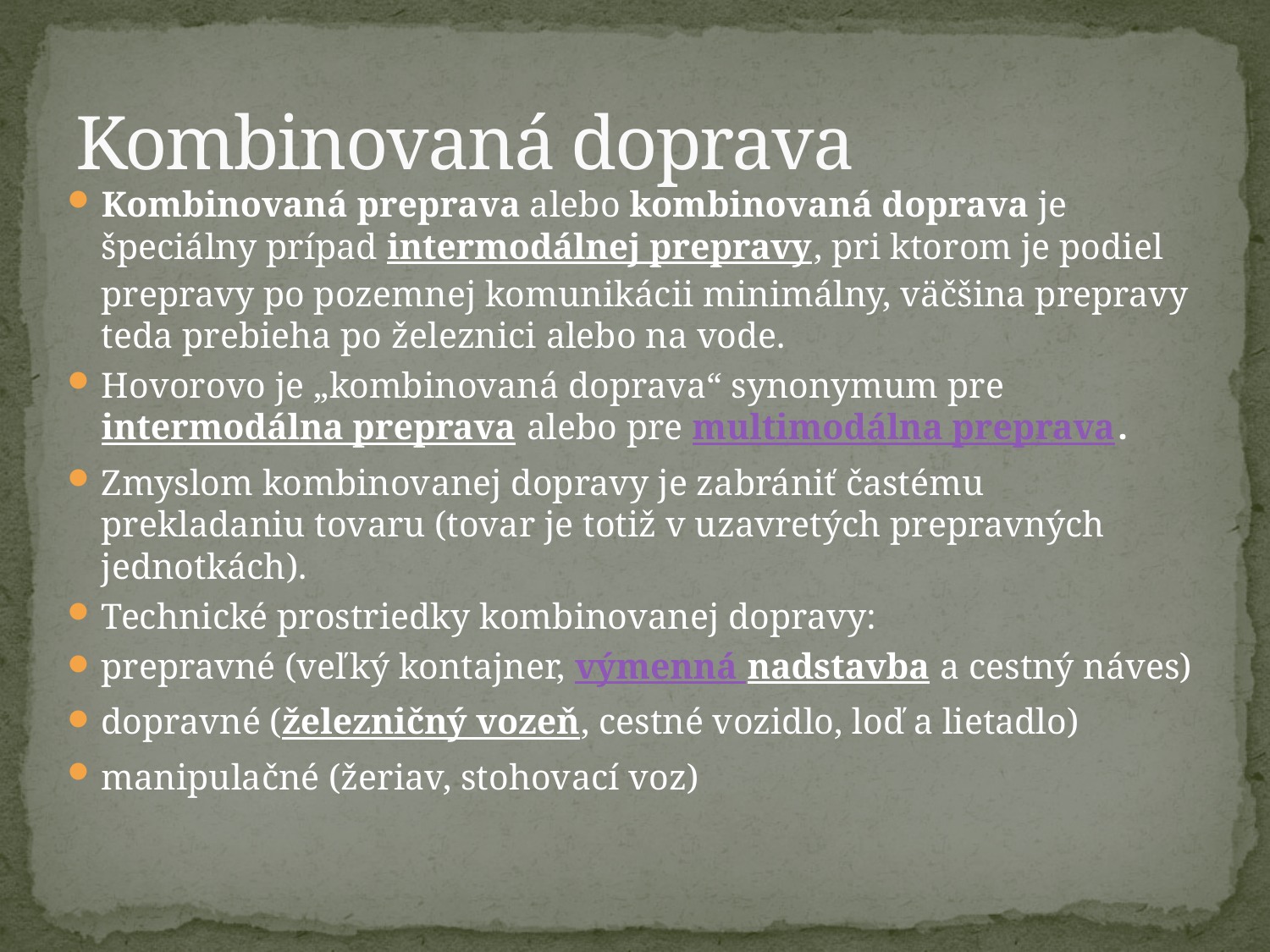

# Kombinovaná doprava
Kombinovaná preprava alebo kombinovaná doprava je špeciálny prípad intermodálnej prepravy, pri ktorom je podiel prepravy po pozemnej komunikácii minimálny, väčšina prepravy teda prebieha po železnici alebo na vode.
Hovorovo je „kombinovaná doprava“ synonymum pre intermodálna preprava alebo pre multimodálna preprava.
Zmyslom kombinovanej dopravy je zabrániť častému prekladaniu tovaru (tovar je totiž v uzavretých prepravných jednotkách).
Technické prostriedky kombinovanej dopravy:
prepravné (veľký kontajner, výmenná nadstavba a cestný náves)
dopravné (železničný vozeň, cestné vozidlo, loď a lietadlo)
manipulačné (žeriav, stohovací voz)